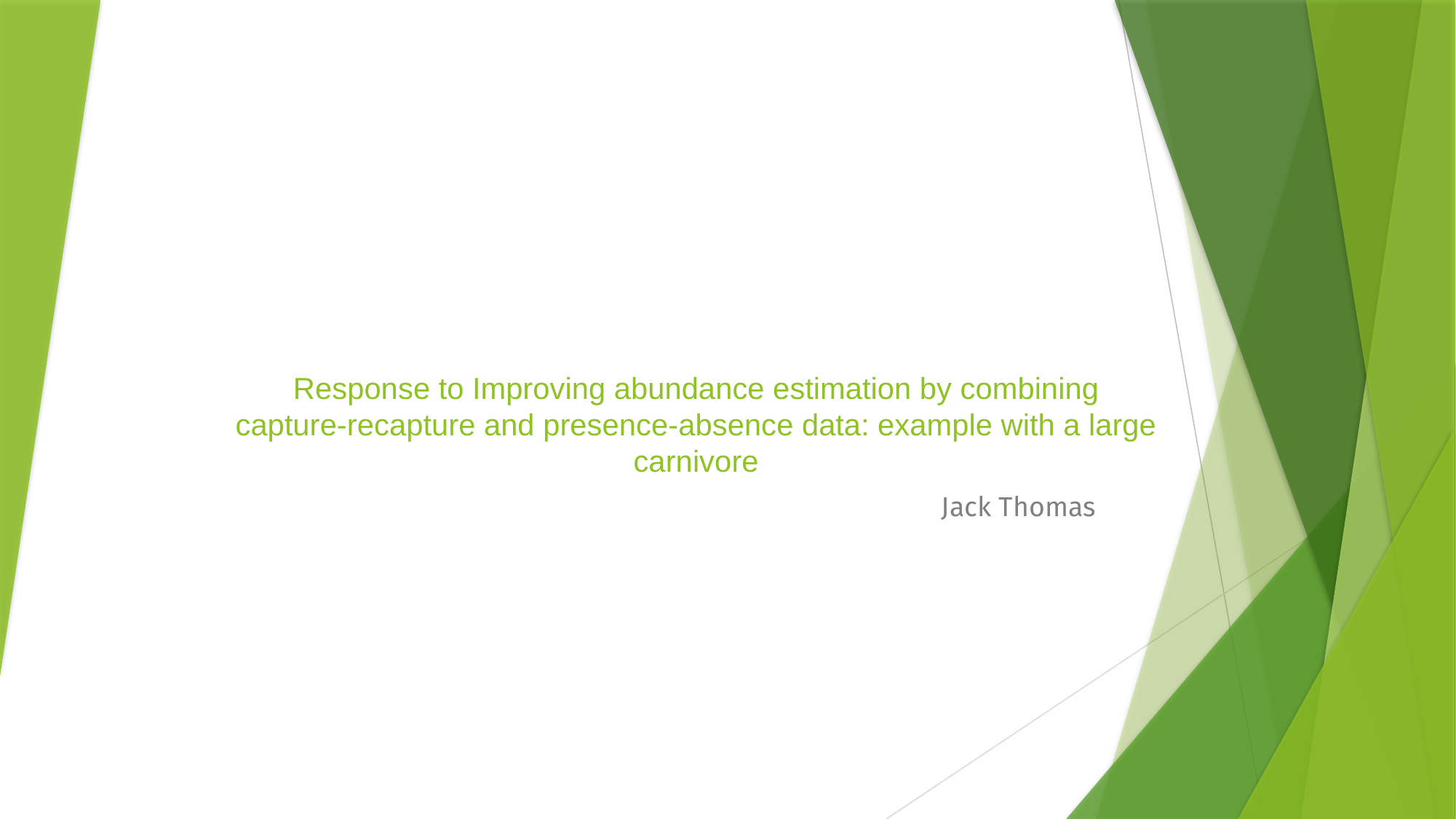

# Response to Improving abundance estimation by combining capture-recapture and presence-absence data: example with a large carnivore
Jack Thomas